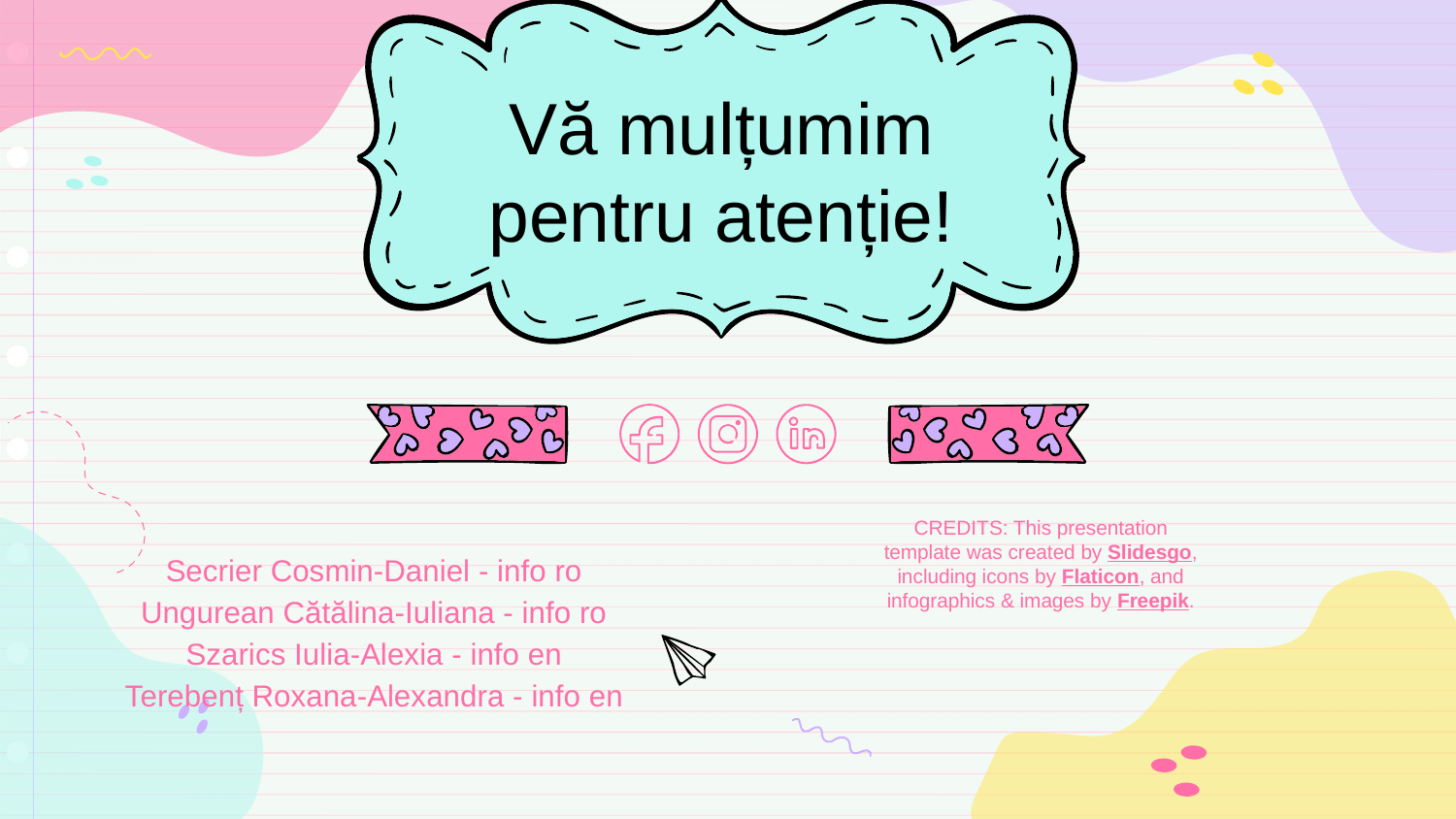

# Vă mulțumim pentru atenție!

Secrier Cosmin-Daniel - info ro
Ungurean Cătălina-Iuliana - info ro
Szarics Iulia-Alexia - info en
Terebenț Roxana-Alexandra - info en